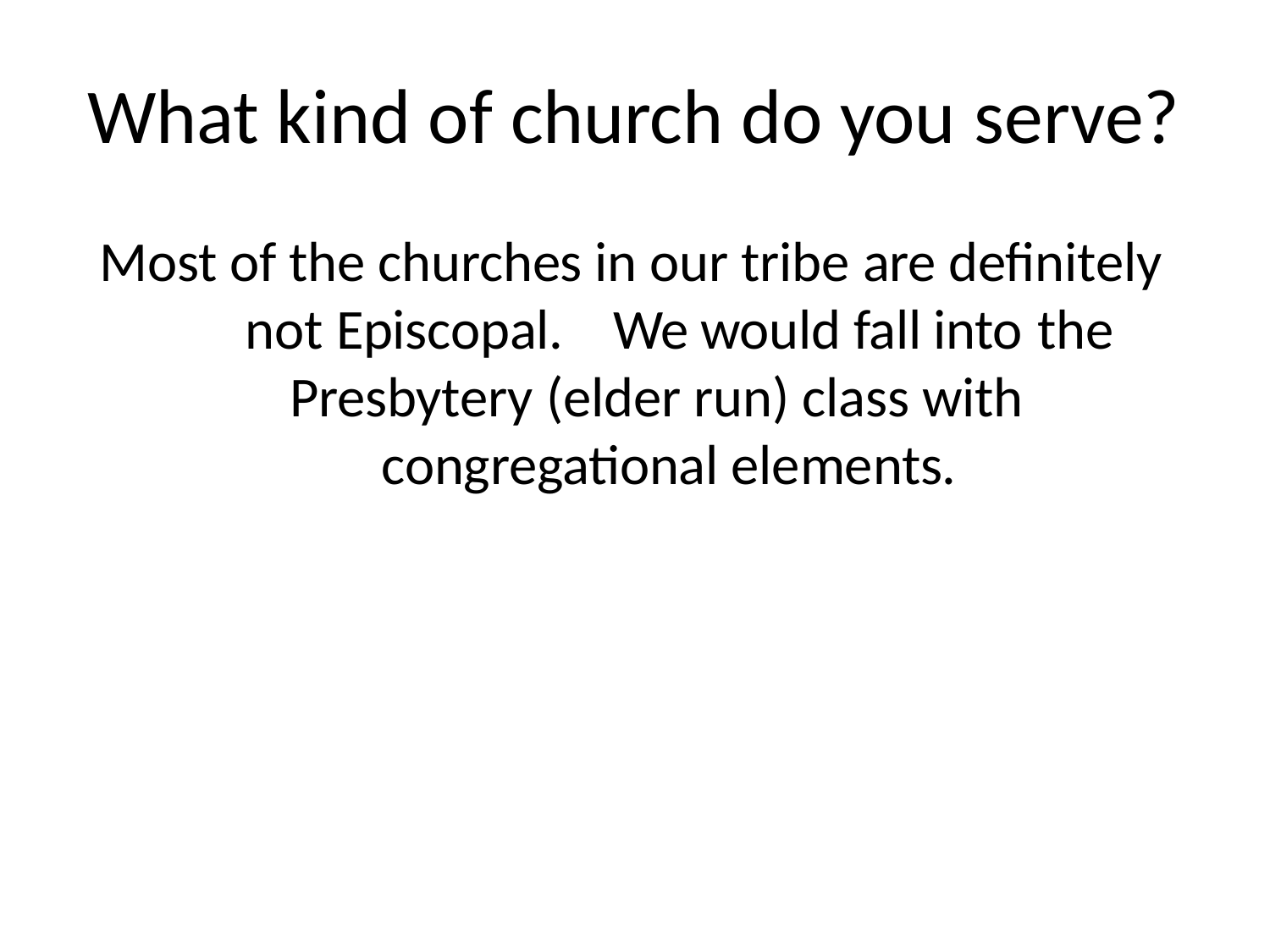

# What kind of church do you serve?
Most of the churches in our tribe are definitely  not Episcopal.	We would fall into the
Presbytery (elder run) class with  congregational elements.